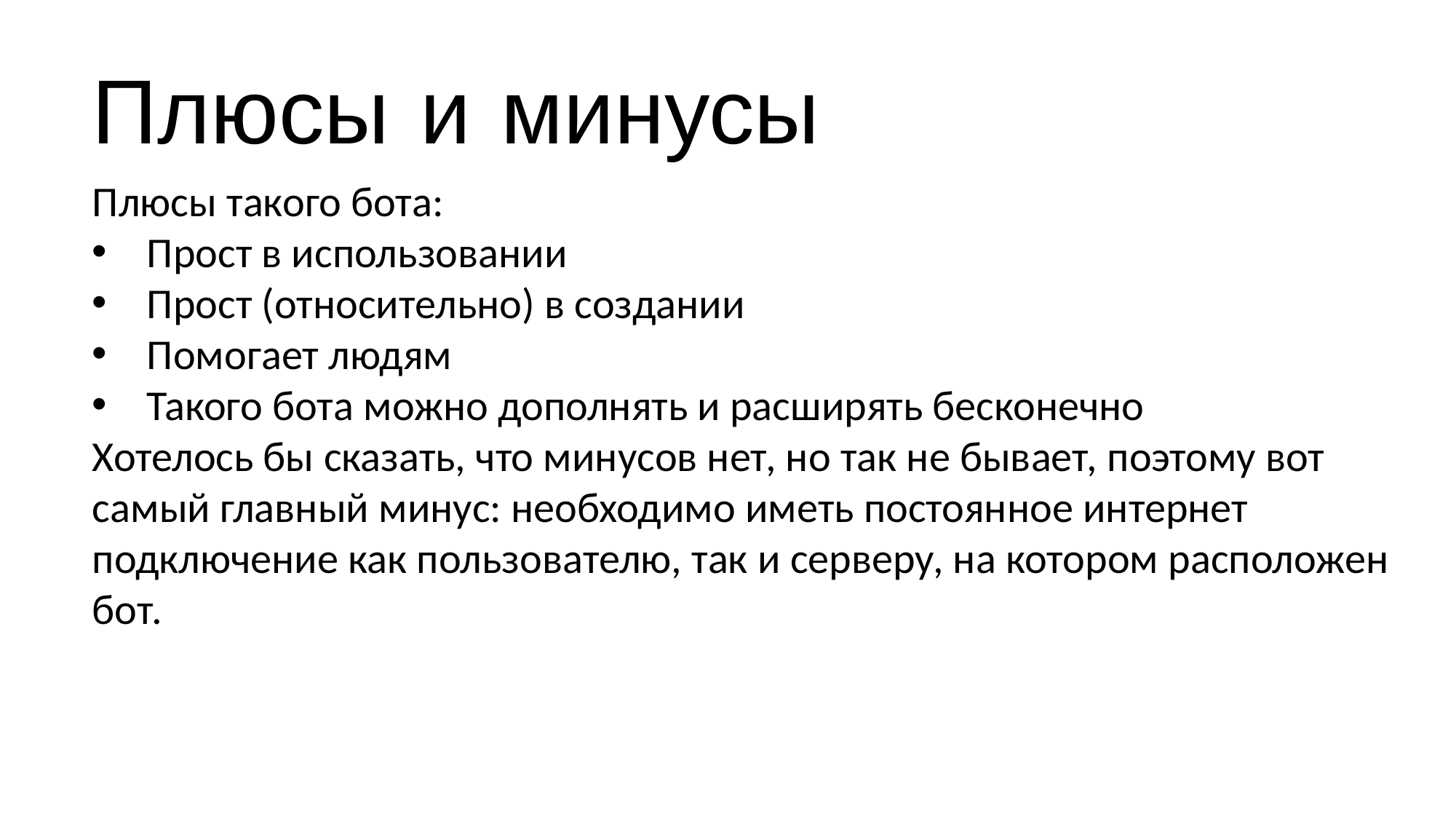

Плюсы и минусы
Плюсы такого бота:
Прост в использовании
Прост (относительно) в создании
Помогает людям
Такого бота можно дополнять и расширять бесконечно
Хотелось бы сказать, что минусов нет, но так не бывает, поэтому вот самый главный минус: необходимо иметь постоянное интернет подключение как пользователю, так и серверу, на котором расположен бот.